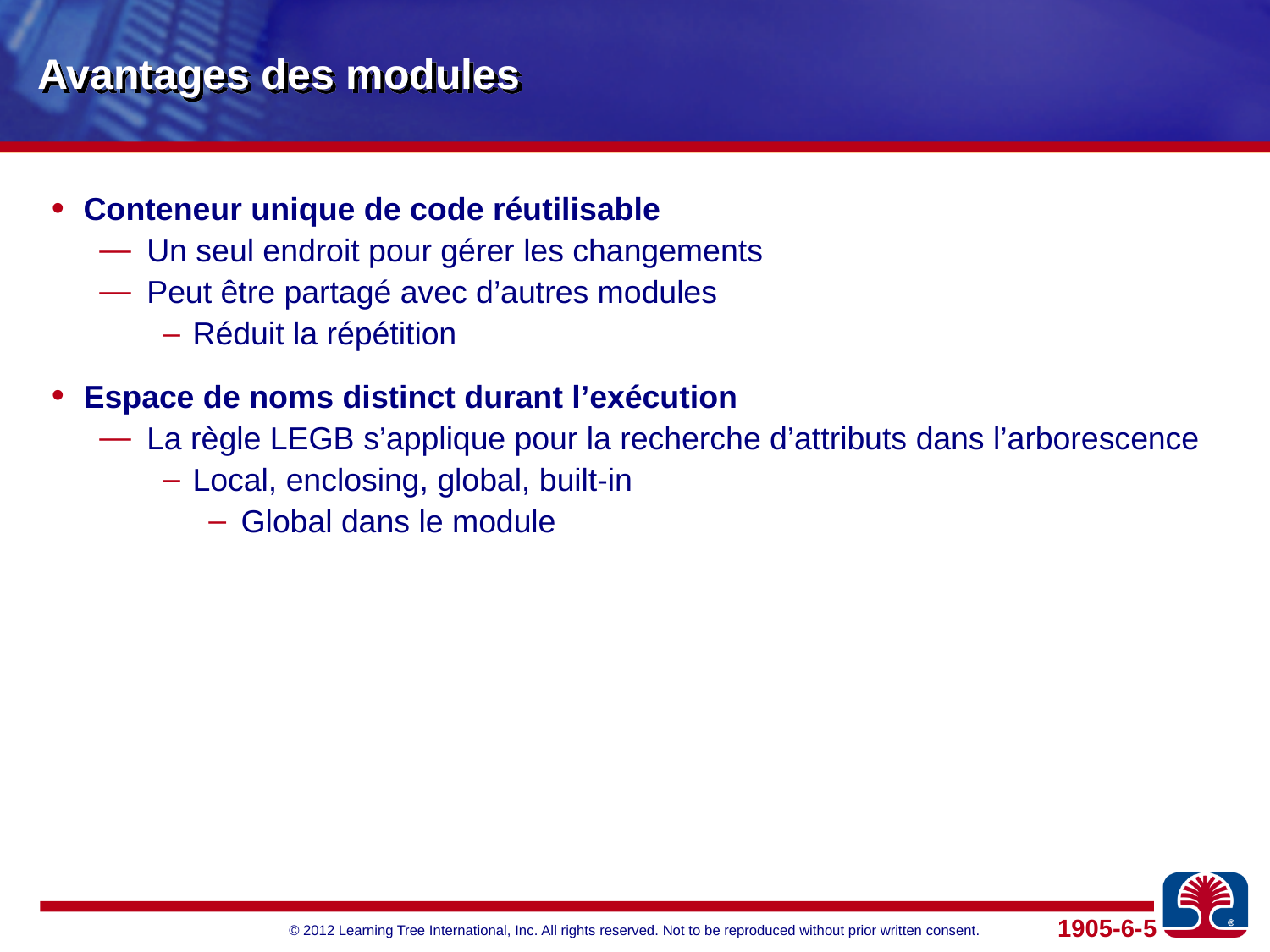

# Avantages des modules
Conteneur unique de code réutilisable
Un seul endroit pour gérer les changements
Peut être partagé avec d’autres modules
Réduit la répétition
Espace de noms distinct durant l’exécution
La règle LEGB s’applique pour la recherche d’attributs dans l’arborescence
Local, enclosing, global, built-in
Global dans le module